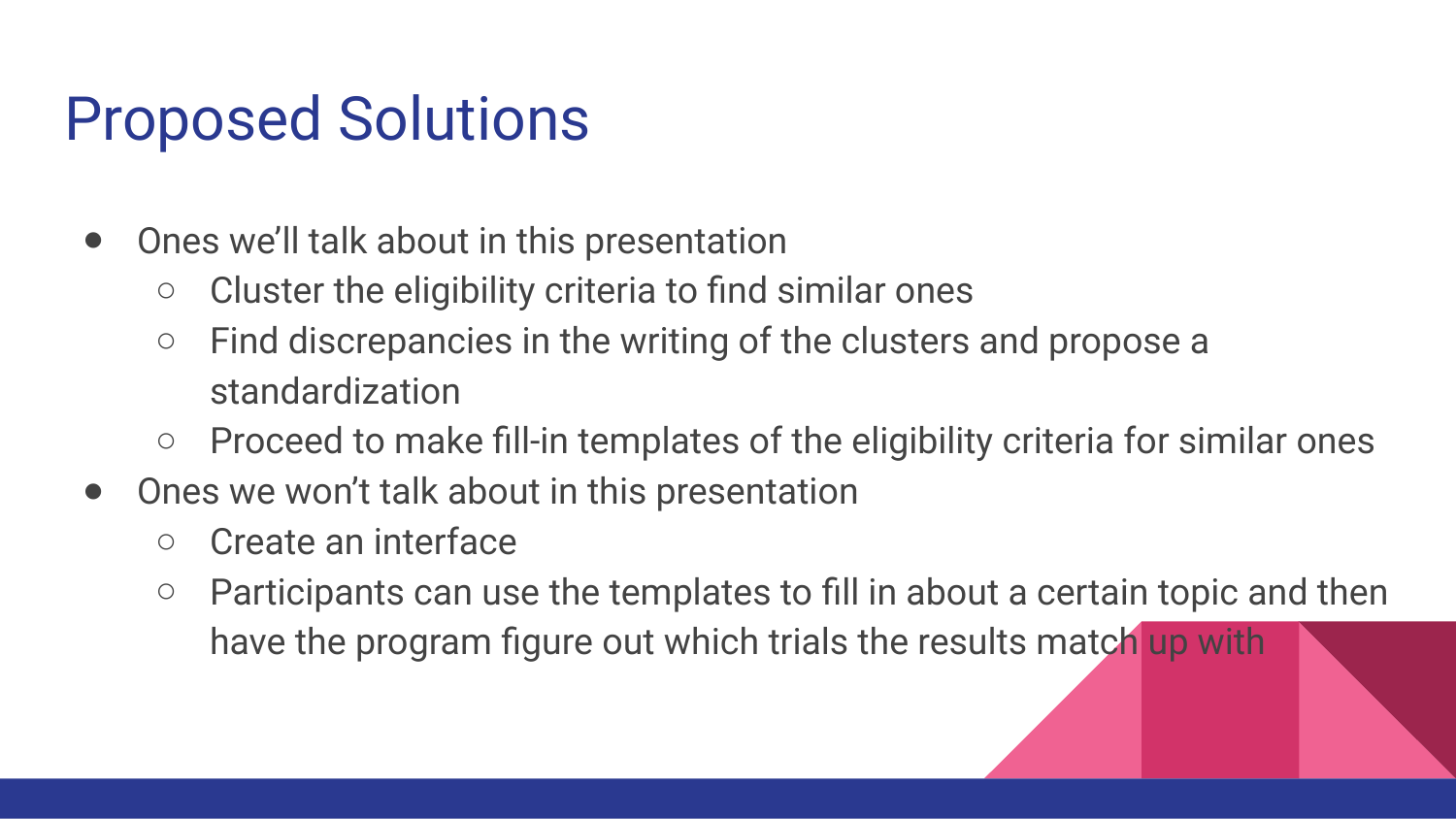

# Proposed Solutions
Ones we’ll talk about in this presentation
Cluster the eligibility criteria to find similar ones
Find discrepancies in the writing of the clusters and propose a standardization
Proceed to make fill-in templates of the eligibility criteria for similar ones
Ones we won’t talk about in this presentation
Create an interface
Participants can use the templates to fill in about a certain topic and then have the program figure out which trials the results match up with